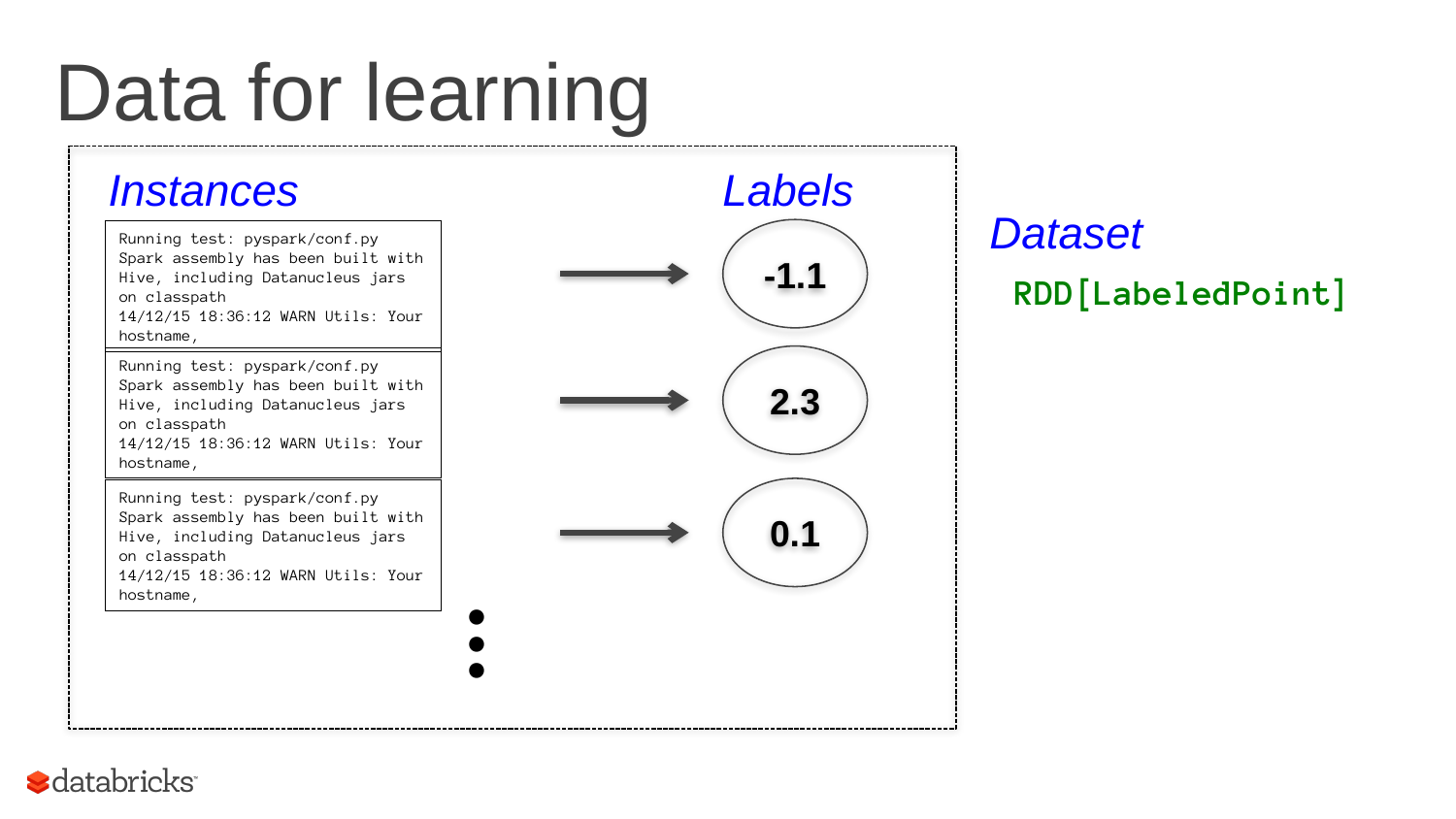

# Data for learning

Instances
Labels
Dataset
-1.1
Running test: pyspark/conf.py
Spark assembly has been built with Hive, including Datanucleus jars on classpath
14/12/15 18:36:12 WARN Utils: Your hostname,
RDD[LabeledPoint]
2.3
Running test: pyspark/conf.py
Spark assembly has been built with Hive, including Datanucleus jars on classpath
14/12/15 18:36:12 WARN Utils: Your hostname,
0.1
Running test: pyspark/conf.py
Spark assembly has been built with Hive, including Datanucleus jars on classpath
14/12/15 18:36:12 WARN Utils: Your hostname,
...